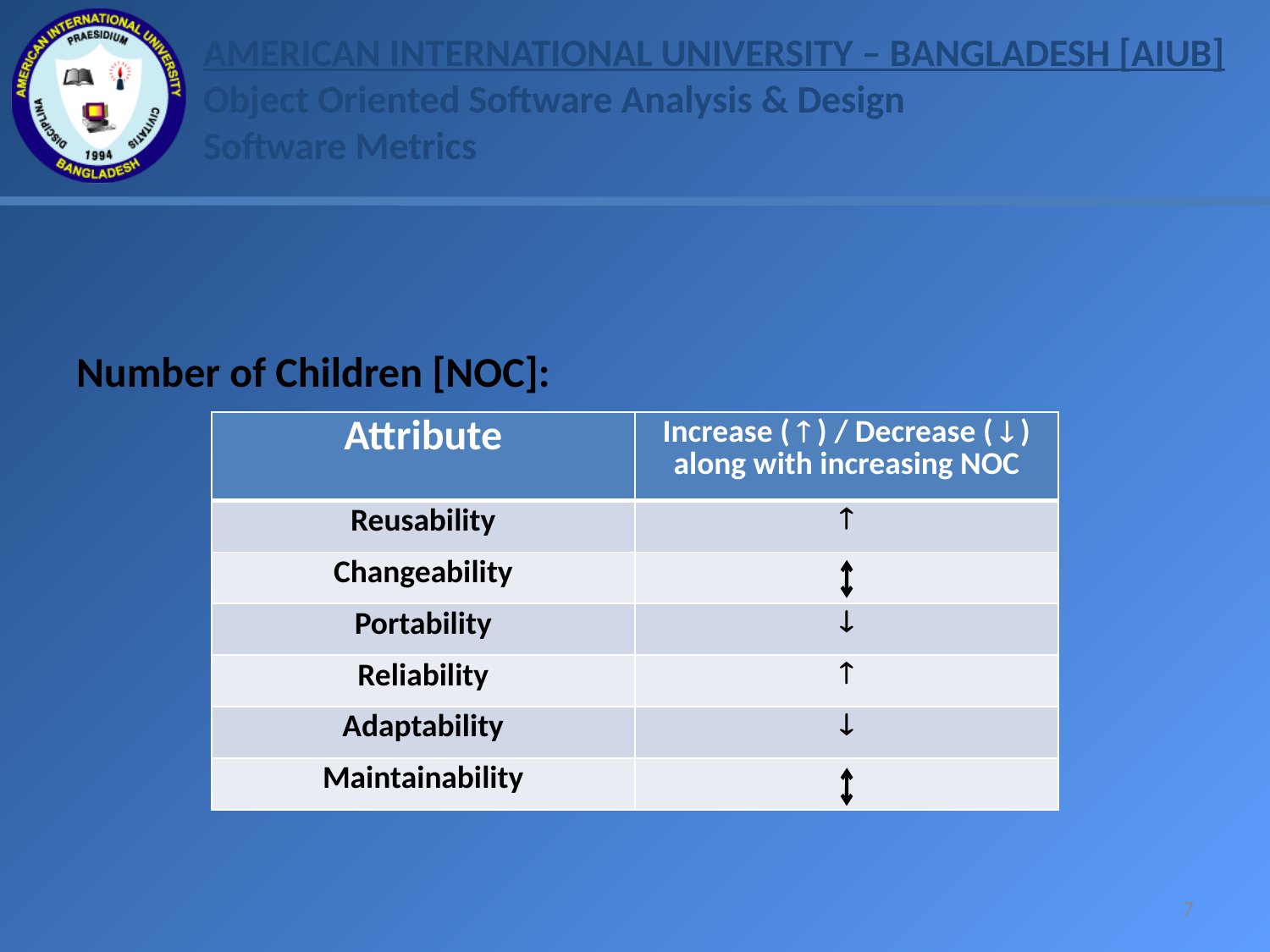

Number of Children [NOC]:

| Attribute | Increase ( ↑ ) / Decrease ( ↓ ) along with increasing NOC |
| --- | --- |
| Reusability | ↑ |
| Changeability |  |
| Portability | ↓ |
| Reliability | ↑ |
| Adaptability | ↓ |
| Maintainability |  |
7